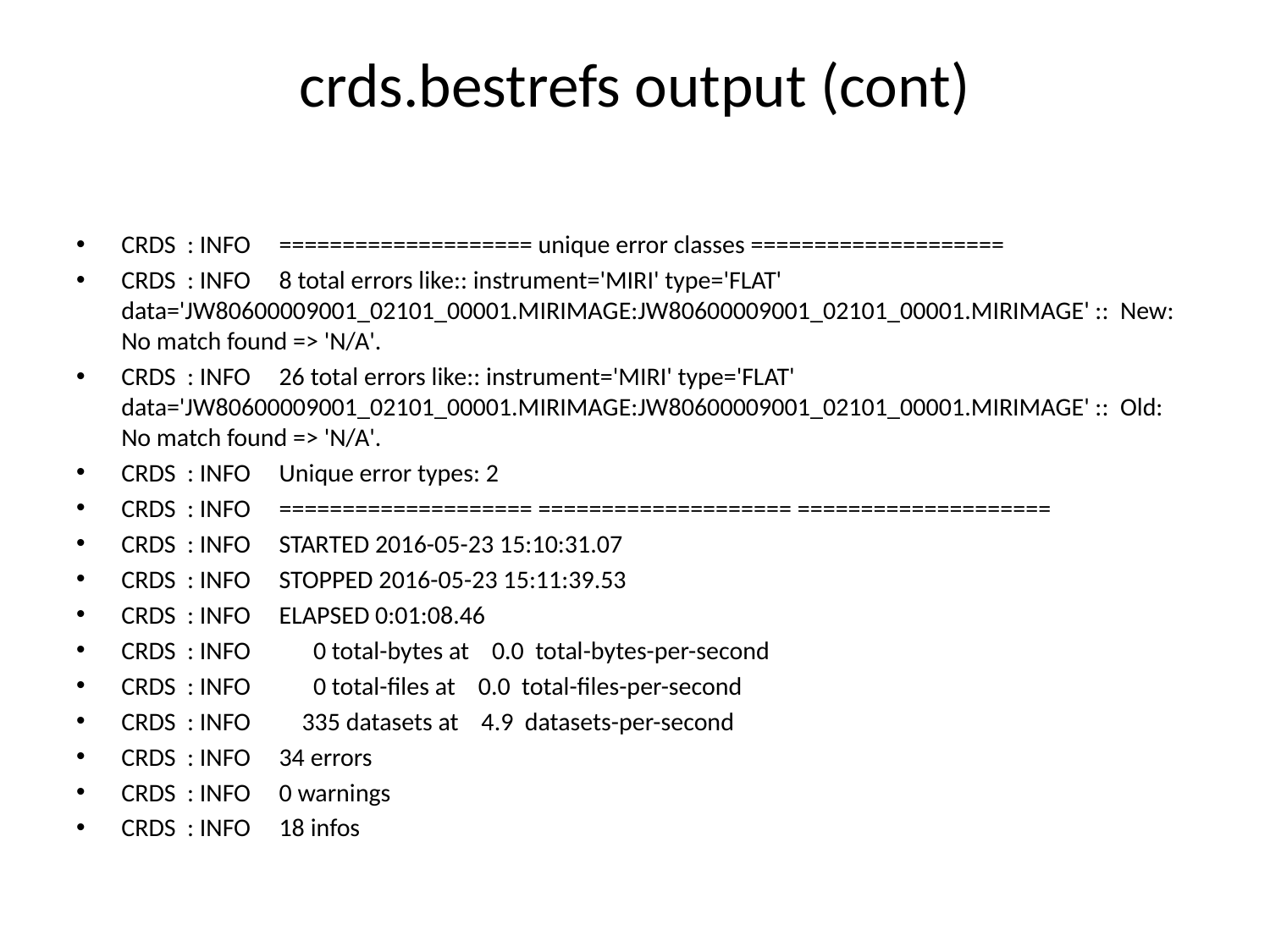

# crds.bestrefs output (cont)
CRDS  : INFO     ==================== unique error classes ====================
CRDS  : INFO     8 total errors like:: instrument='MIRI' type='FLAT' data='JW80600009001_02101_00001.MIRIMAGE:JW80600009001_02101_00001.MIRIMAGE' ::  New: No match found => 'N/A'.
CRDS  : INFO     26 total errors like:: instrument='MIRI' type='FLAT' data='JW80600009001_02101_00001.MIRIMAGE:JW80600009001_02101_00001.MIRIMAGE' ::  Old: No match found => 'N/A'.
CRDS  : INFO     Unique error types: 2
CRDS  : INFO     ==================== ==================== ====================
CRDS  : INFO     STARTED 2016-05-23 15:10:31.07
CRDS  : INFO     STOPPED 2016-05-23 15:11:39.53
CRDS  : INFO     ELAPSED 0:01:08.46
CRDS  : INFO           0 total-bytes at    0.0  total-bytes-per-second
CRDS  : INFO           0 total-files at    0.0  total-files-per-second
CRDS  : INFO         335 datasets at    4.9  datasets-per-second
CRDS  : INFO     34 errors
CRDS  : INFO     0 warnings
CRDS  : INFO     18 infos